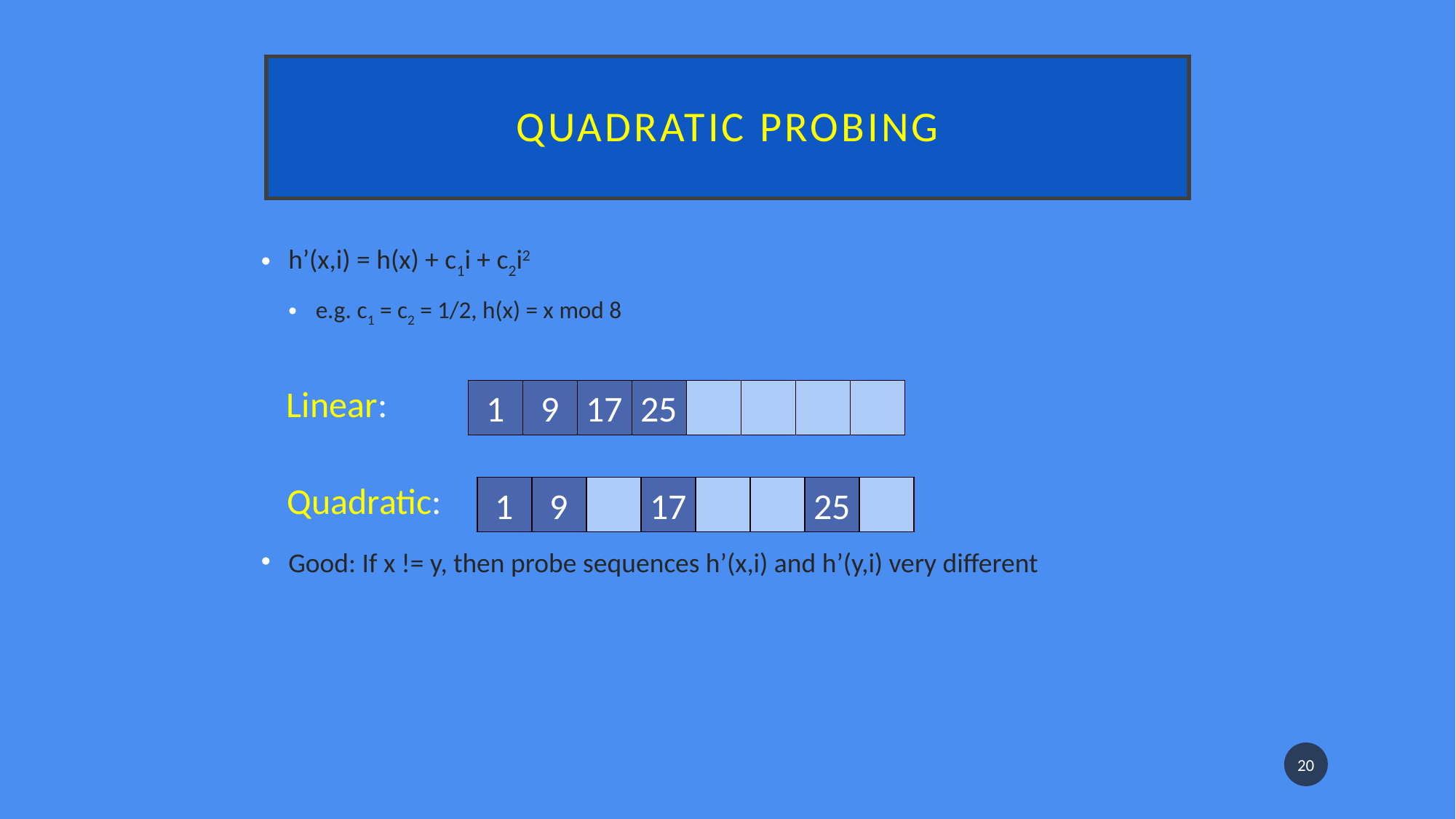

# Quadratic probing
h’(x,i) = h(x) + c1i + c2i2
e.g. c1 = c2 = 1/2, h(x) = x mod 8

Good: If x != y, then probe sequences h’(x,i) and h’(y,i) very different
Linear:
1
9
17
25

Quadratic:
1
9

17

25

20